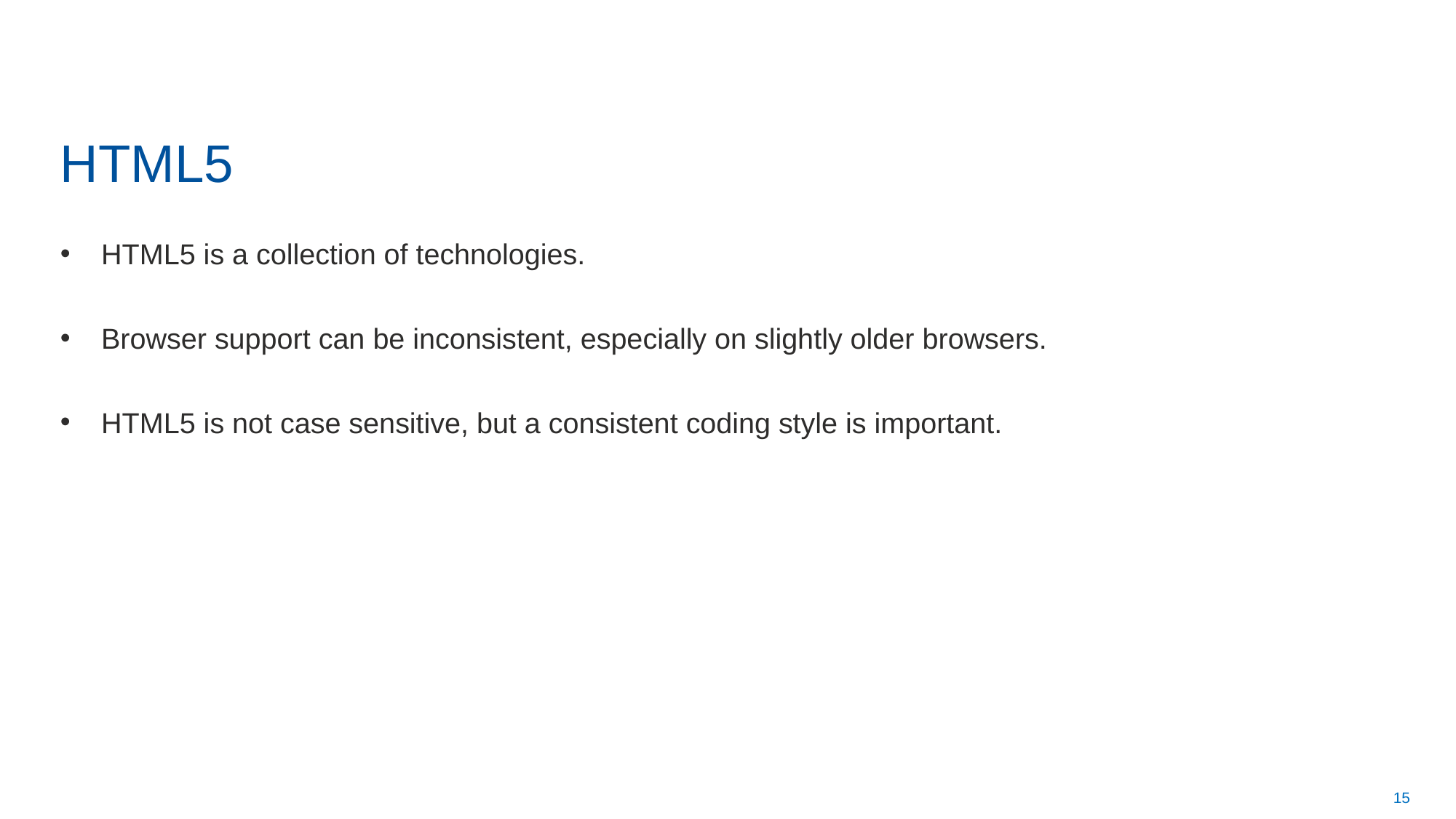

# HTML5
HTML5 is a collection of technologies.
Browser support can be inconsistent, especially on slightly older browsers.
HTML5 is not case sensitive, but a consistent coding style is important.